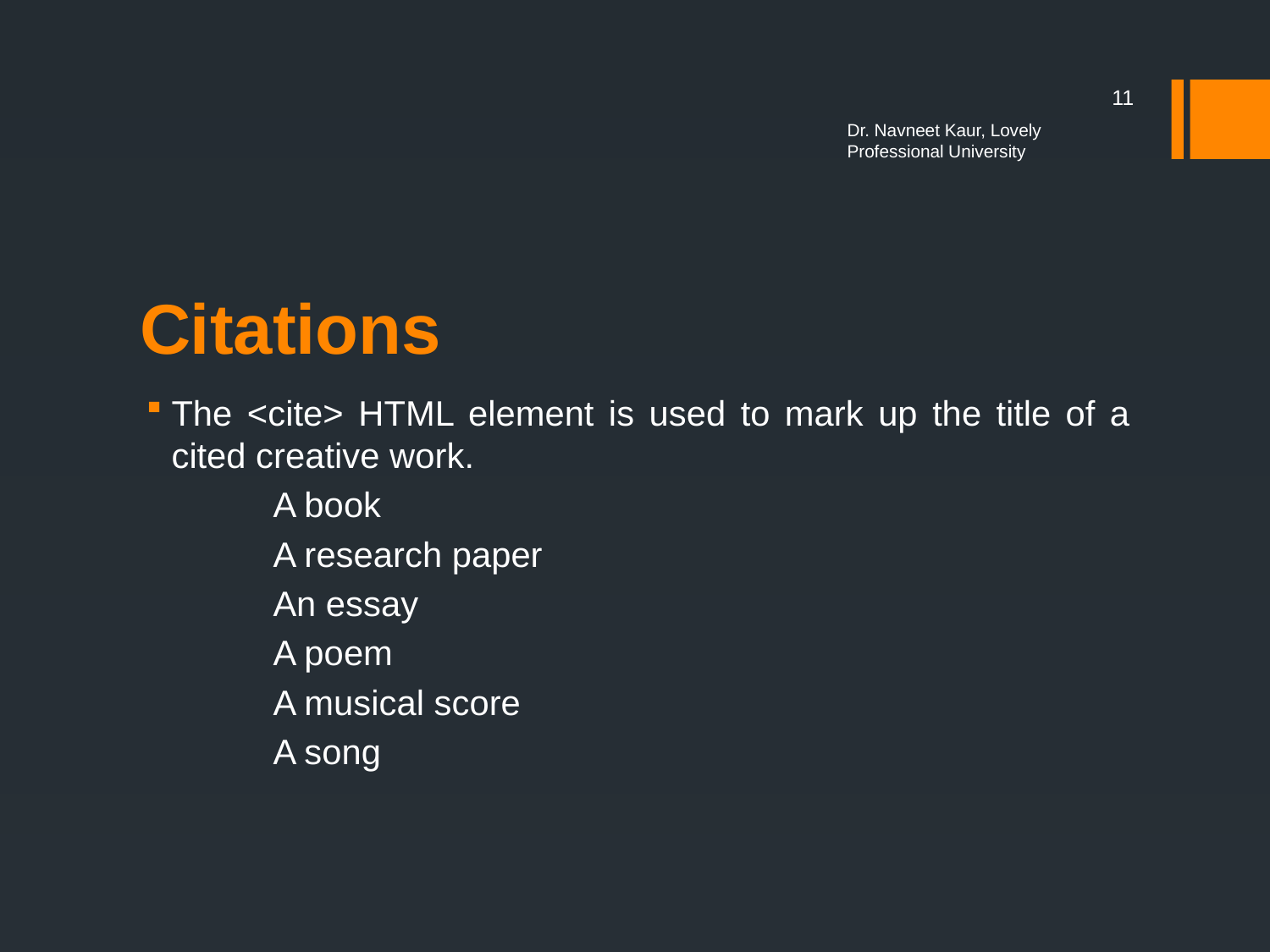

11
Dr. Navneet Kaur, Lovely Professional University
# Citations
The <cite> HTML element is used to mark up the title of a cited creative work.
	A book
	A research paper
	An essay
	A poem
	A musical score
	A song